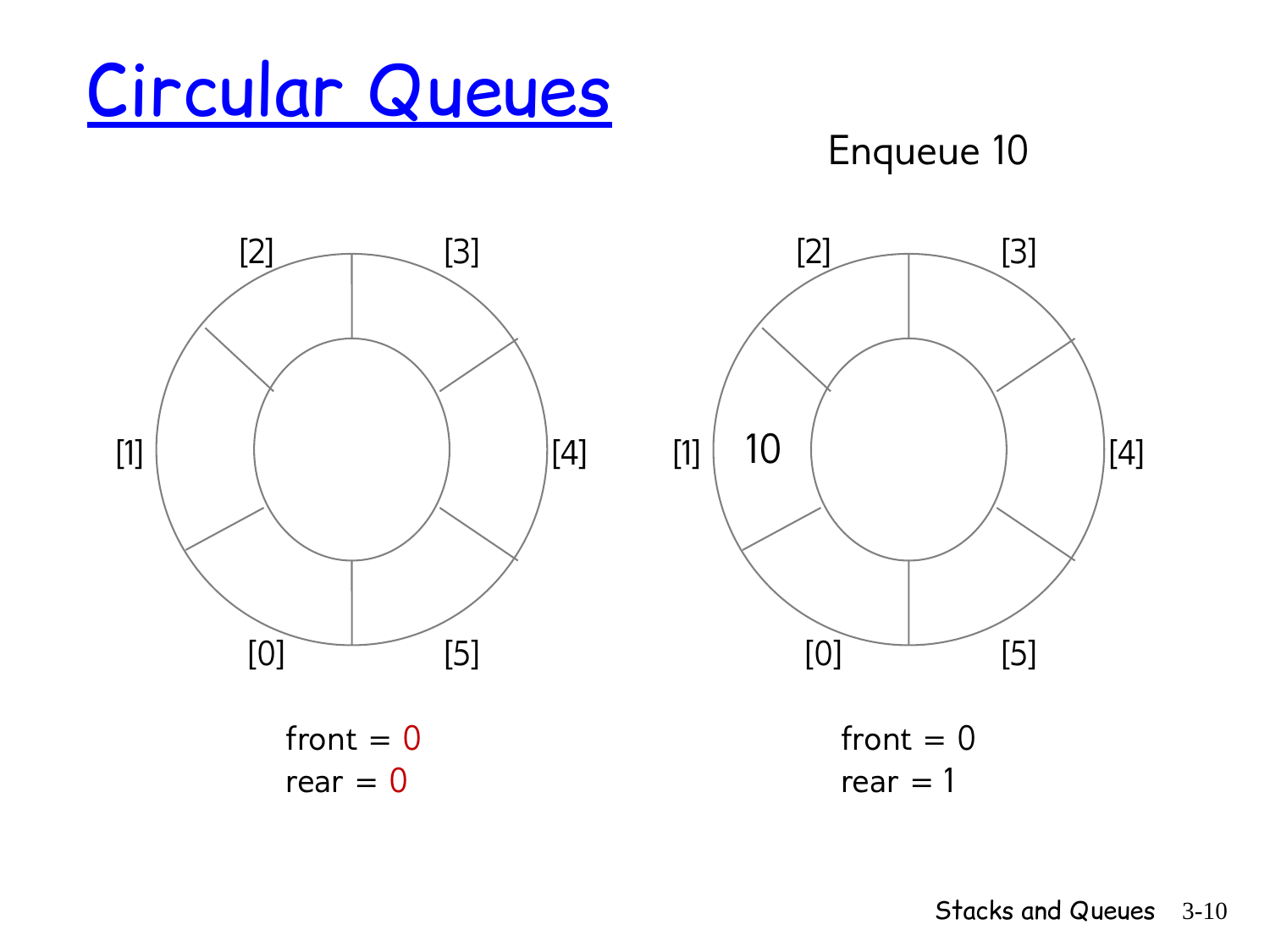

# Circular Queues
Enqueue 10
[2]
[3]

[1]
[4]

[0]
[5]
front = 0
rear = 0
[2]
[3]

10
[1]
[4]

[0]
[5]
front = 0
rear = 1
Stacks and Queues
3-10